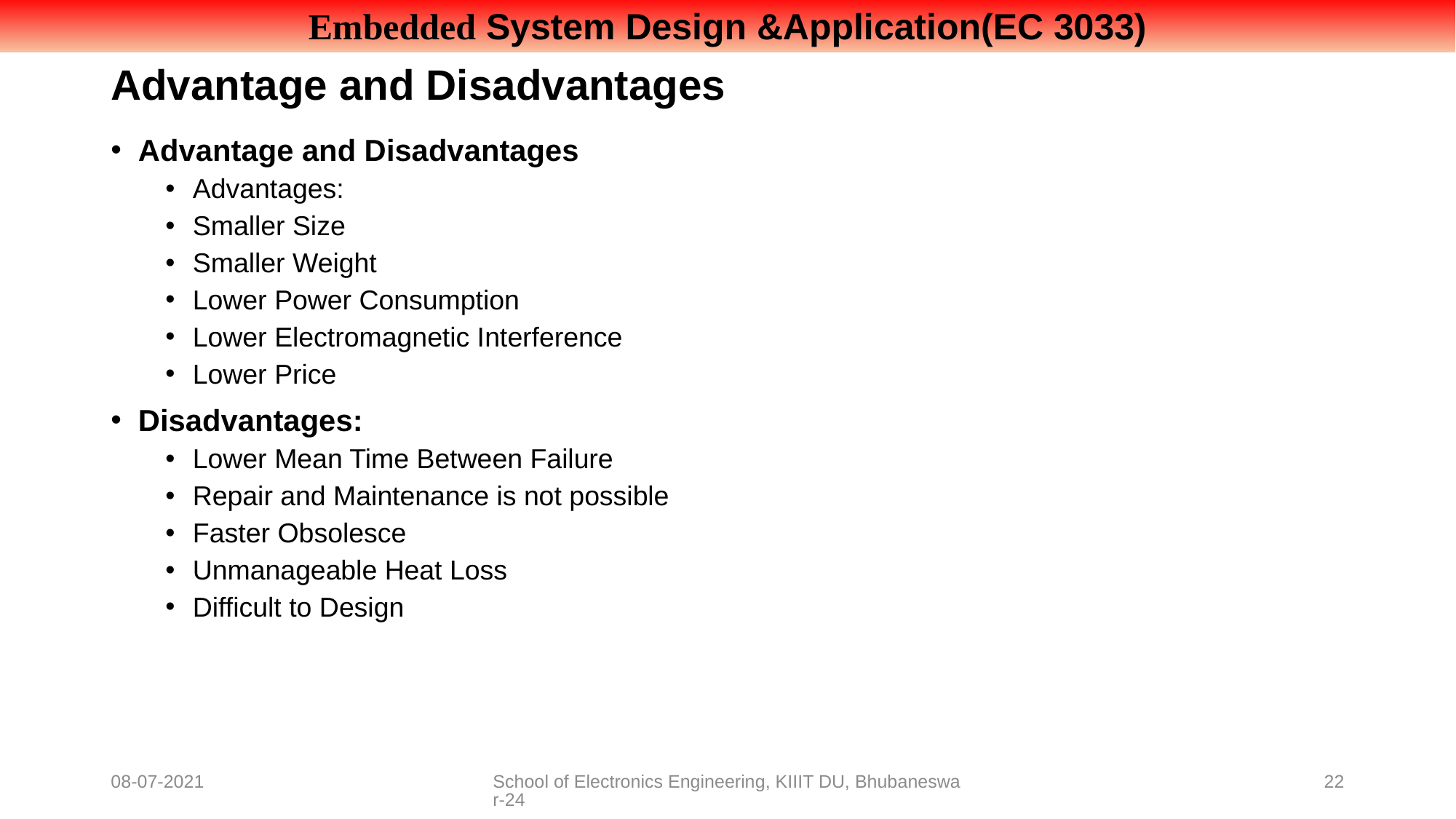

# Advantage and Disadvantages
Advantage and Disadvantages
Advantages:
Smaller Size
Smaller Weight
Lower Power Consumption
Lower Electromagnetic Interference
Lower Price
Disadvantages:
Lower Mean Time Between Failure
Repair and Maintenance is not possible
Faster Obsolesce
Unmanageable Heat Loss
Difficult to Design
08-07-2021
School of Electronics Engineering, KIIIT DU, Bhubaneswar-24
22